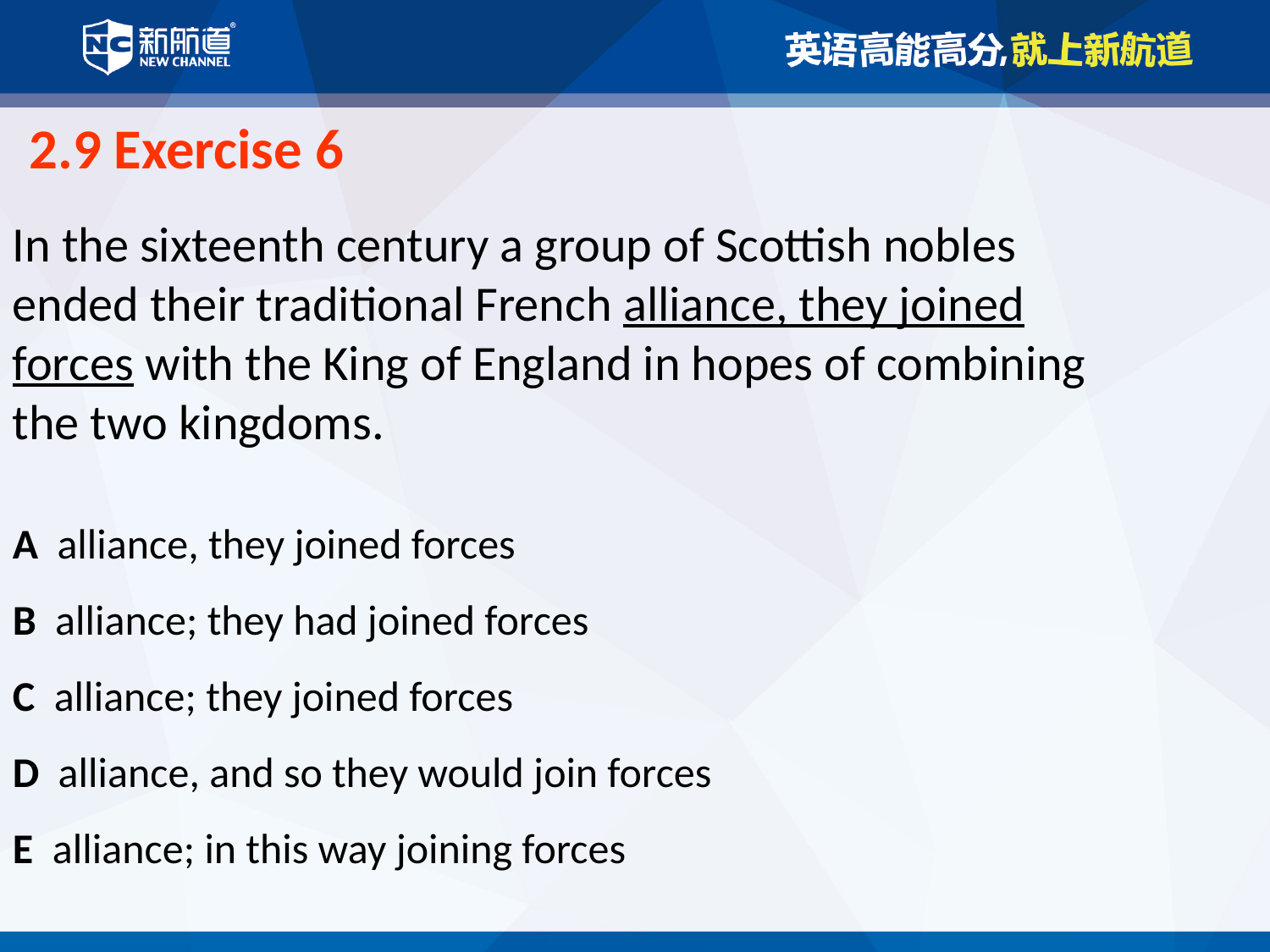

2.9 Exercise 6
In the sixteenth century a group of Scottish nobles ended their traditional French alliance, they joined forces with the King of England in hopes of combining the two kingdoms.

A  alliance, they joined forces
B  alliance; they had joined forces
C  alliance; they joined forces
D  alliance, and so they would join forces
E  alliance; in this way joining forces